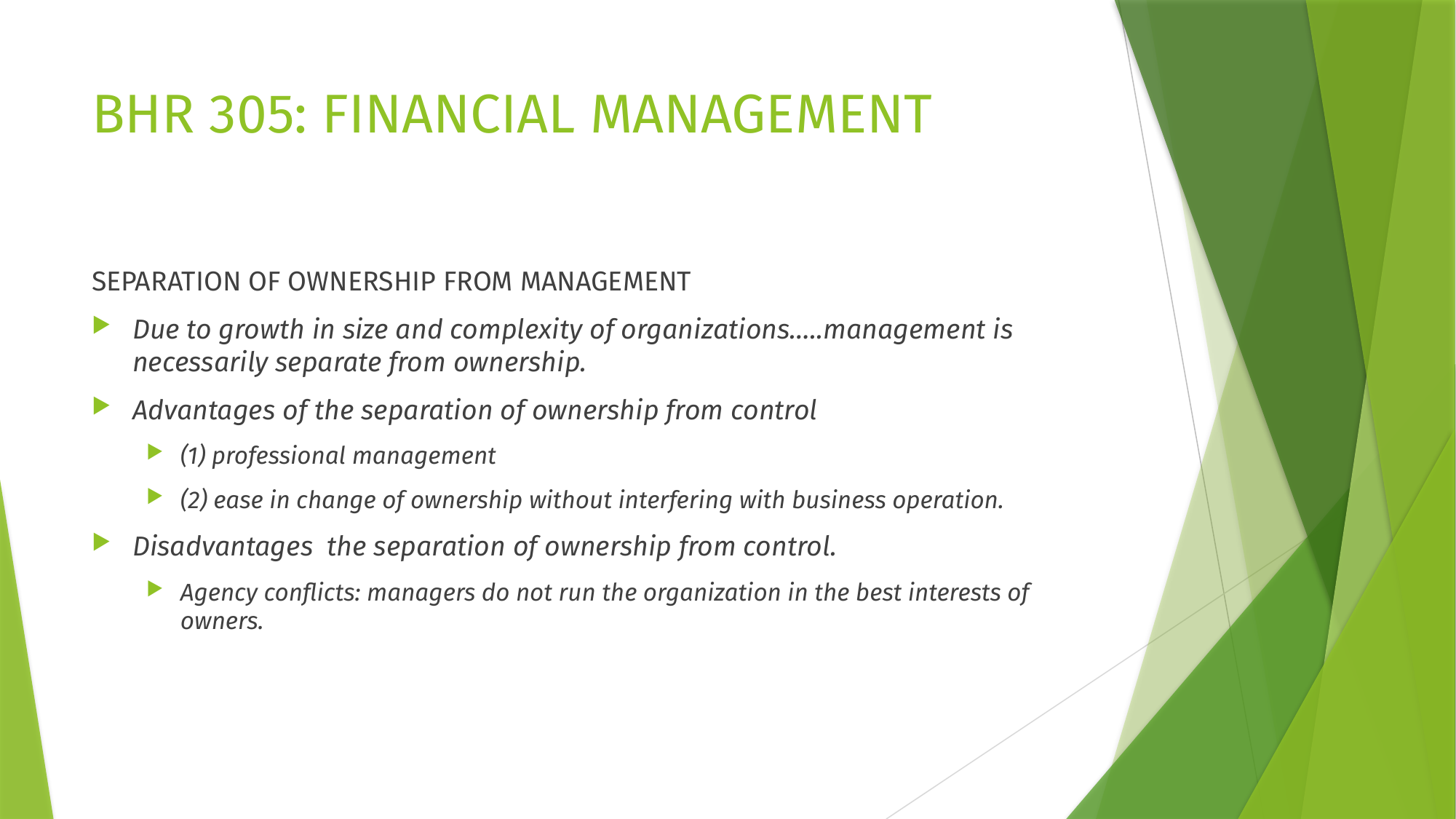

# BHR 305: FINANCIAL MANAGEMENT
SEPARATION OF OWNERSHIP FROM MANAGEMENT
Due to growth in size and complexity of organizations…..management is necessarily separate from ownership.
Advantages of the separation of ownership from control
(1) professional management
(2) ease in change of ownership without interfering with business operation.
Disadvantages  the separation of ownership from control.
Agency conflicts: managers do not run the organization in the best interests of owners.